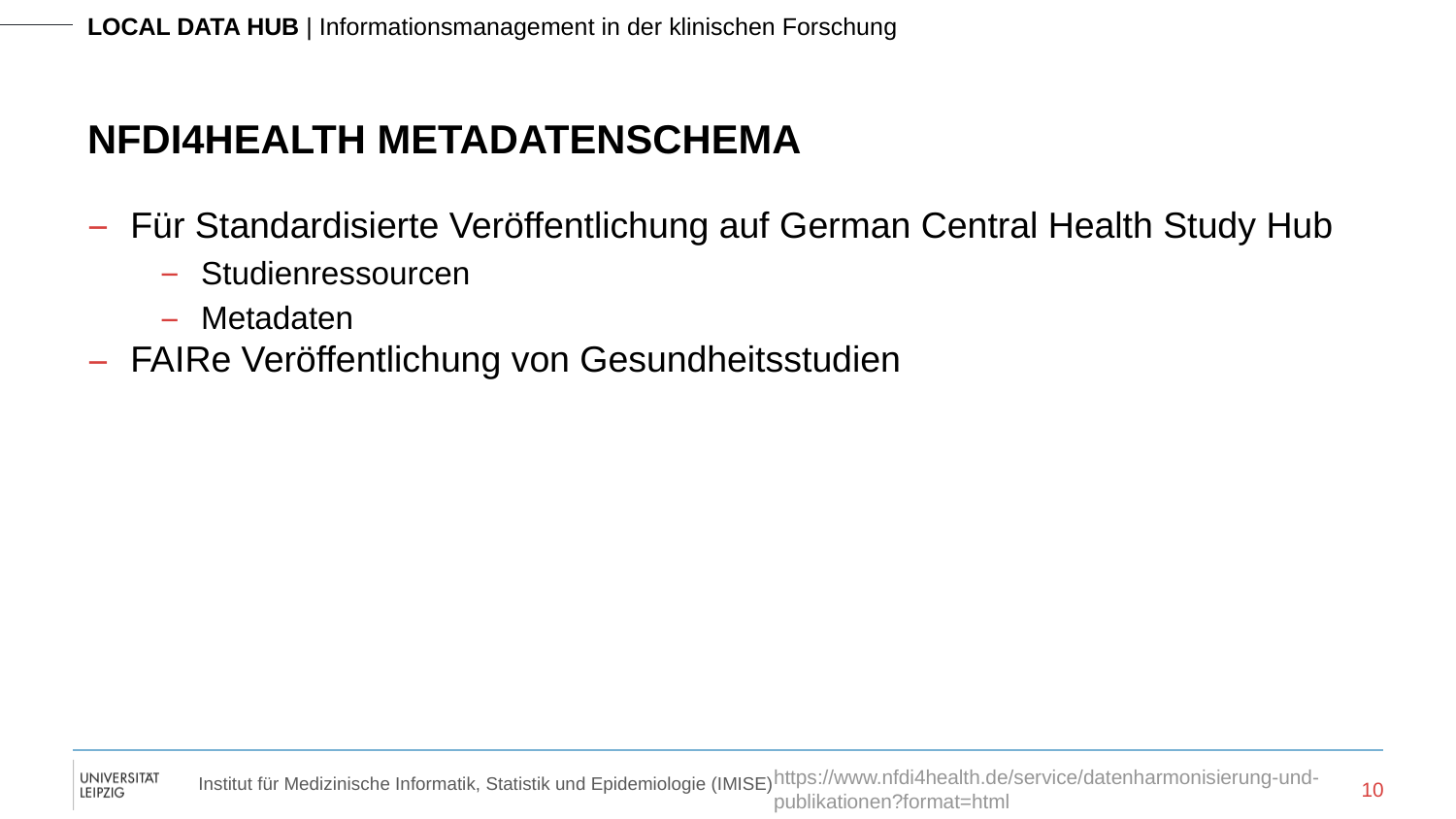

# NFDI4HEALTH METADATENSCHEMA
Für Standardisierte Veröffentlichung auf German Central Health Study Hub
Studienressourcen
Metadaten
FAIRe Veröffentlichung von Gesundheitsstudien
https://www.nfdi4health.de/service/datenharmonisierung-und-publikationen?format=html
10